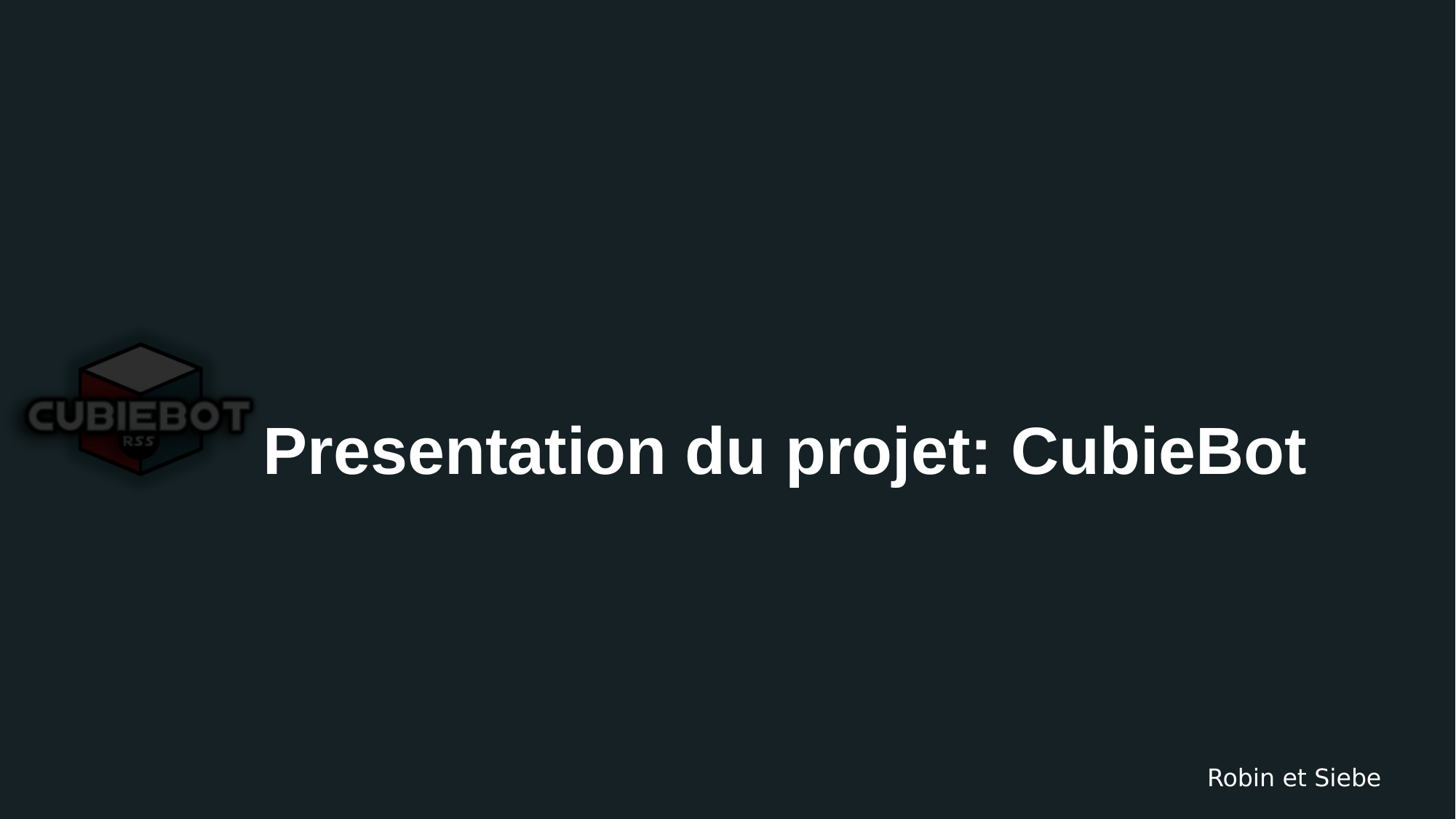

# Presentation du projet: CubieBot
Robin et Siebe